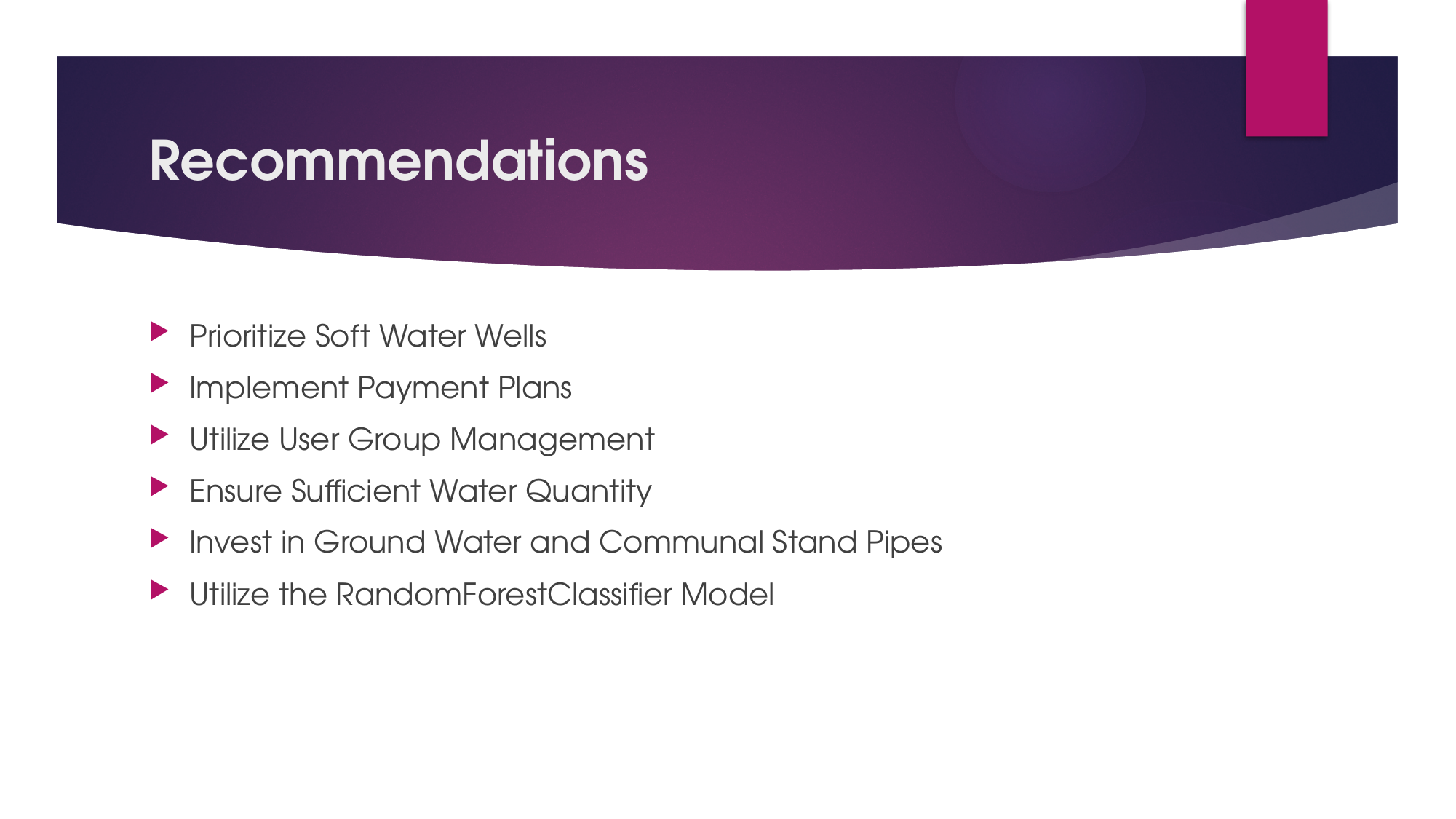

# Recommendations
Prioritize Soft Water Wells
Implement Payment Plans
Utilize User Group Management
Ensure Sufficient Water Quantity
Invest in Ground Water and Communal Stand Pipes
Utilize the RandomForestClassifier Model